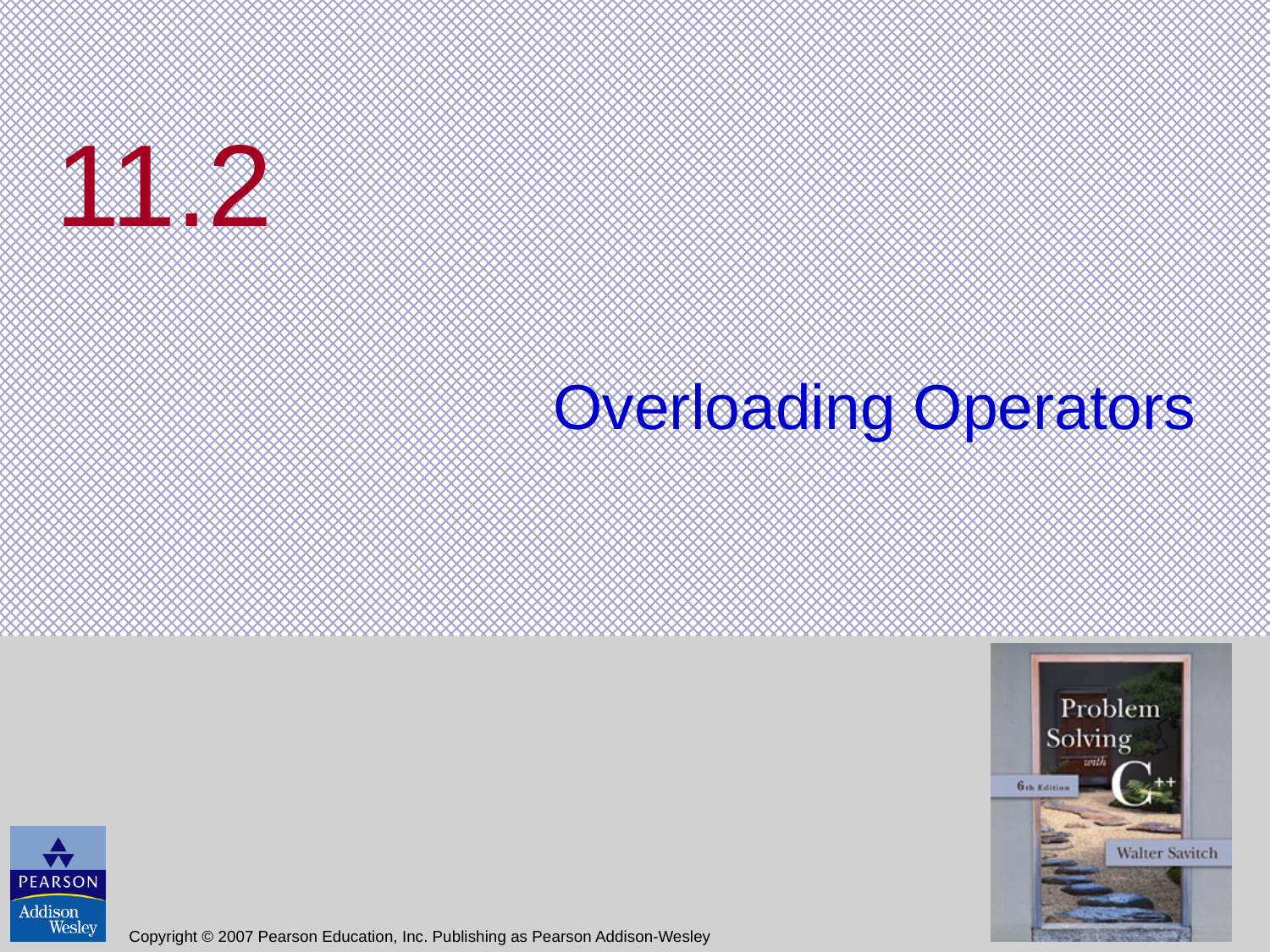

# 11.2
Overloading Operators
Copyright © 2007 Pearson Education, Inc. Publishing as Pearson Addison-Wesley